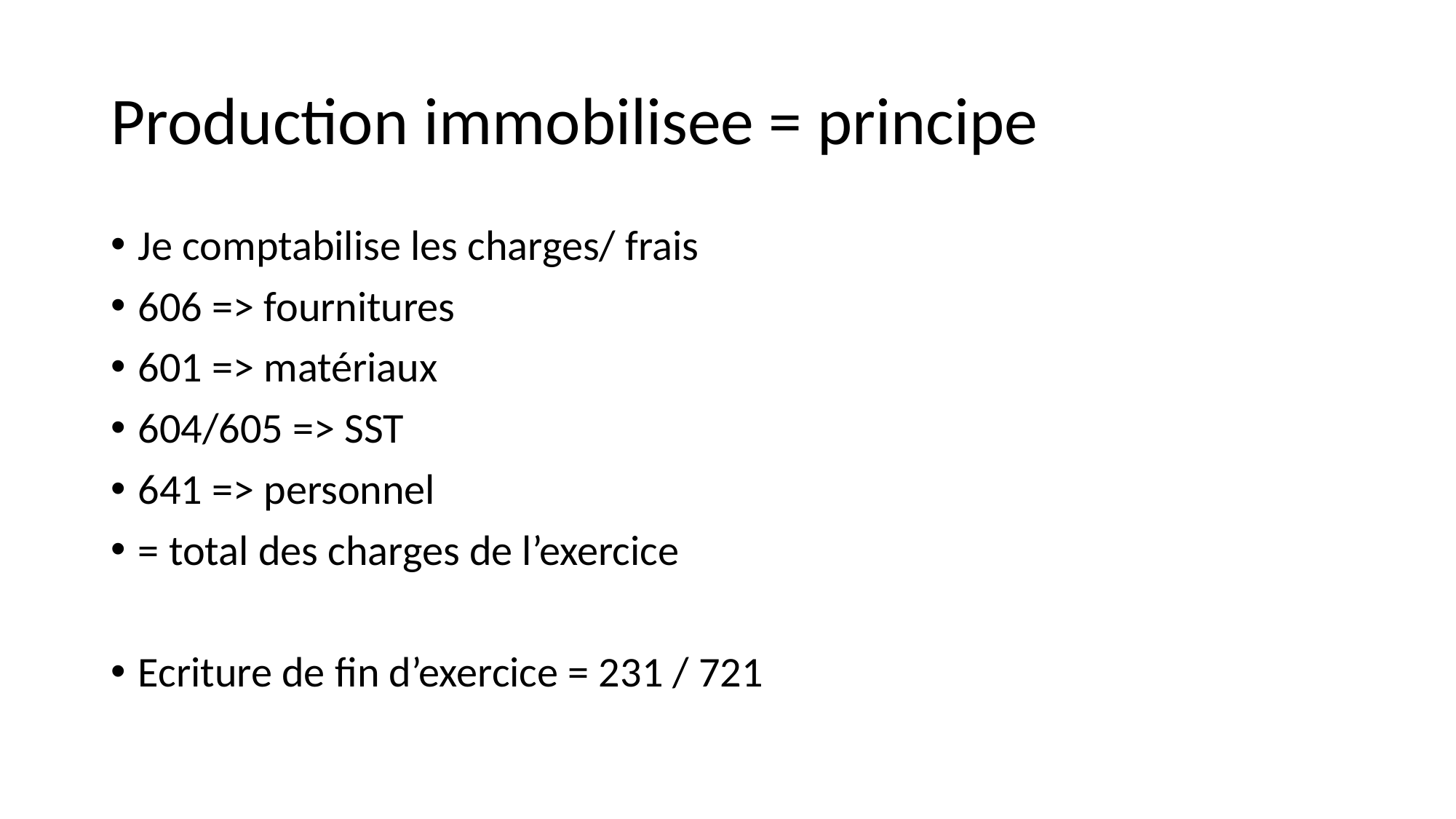

# Production immobilisee = principe
Je comptabilise les charges/ frais
606 => fournitures
601 => matériaux
604/605 => SST
641 => personnel
= total des charges de l’exercice

Ecriture de fin d’exercice = 231 / 721